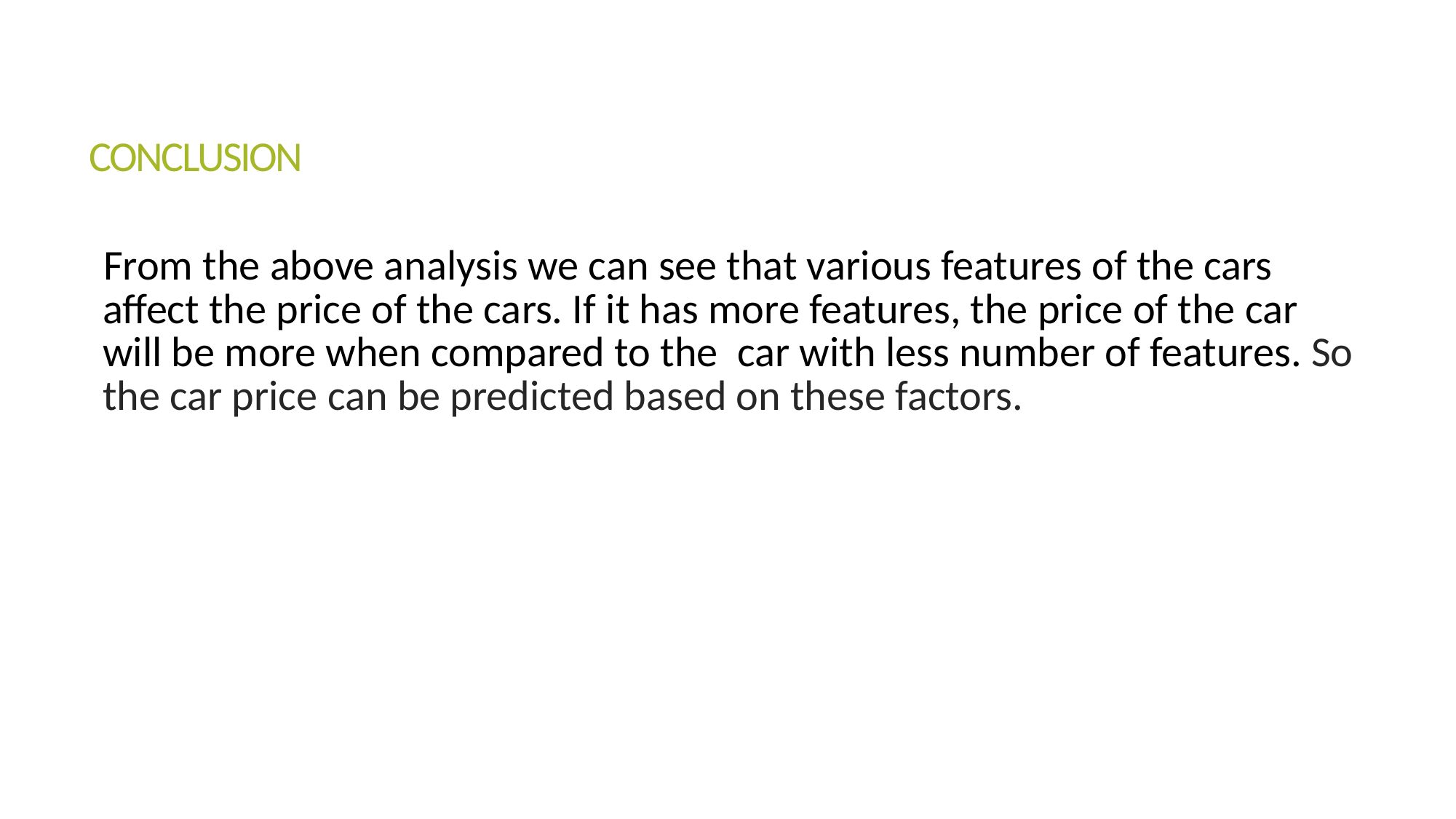

# CONCLUSION
From the above analysis we can see that various features of the cars affect the price of the cars. If it has more features, the price of the car will be more when compared to the  car with less number of features. So the car price can be predicted based on these factors.